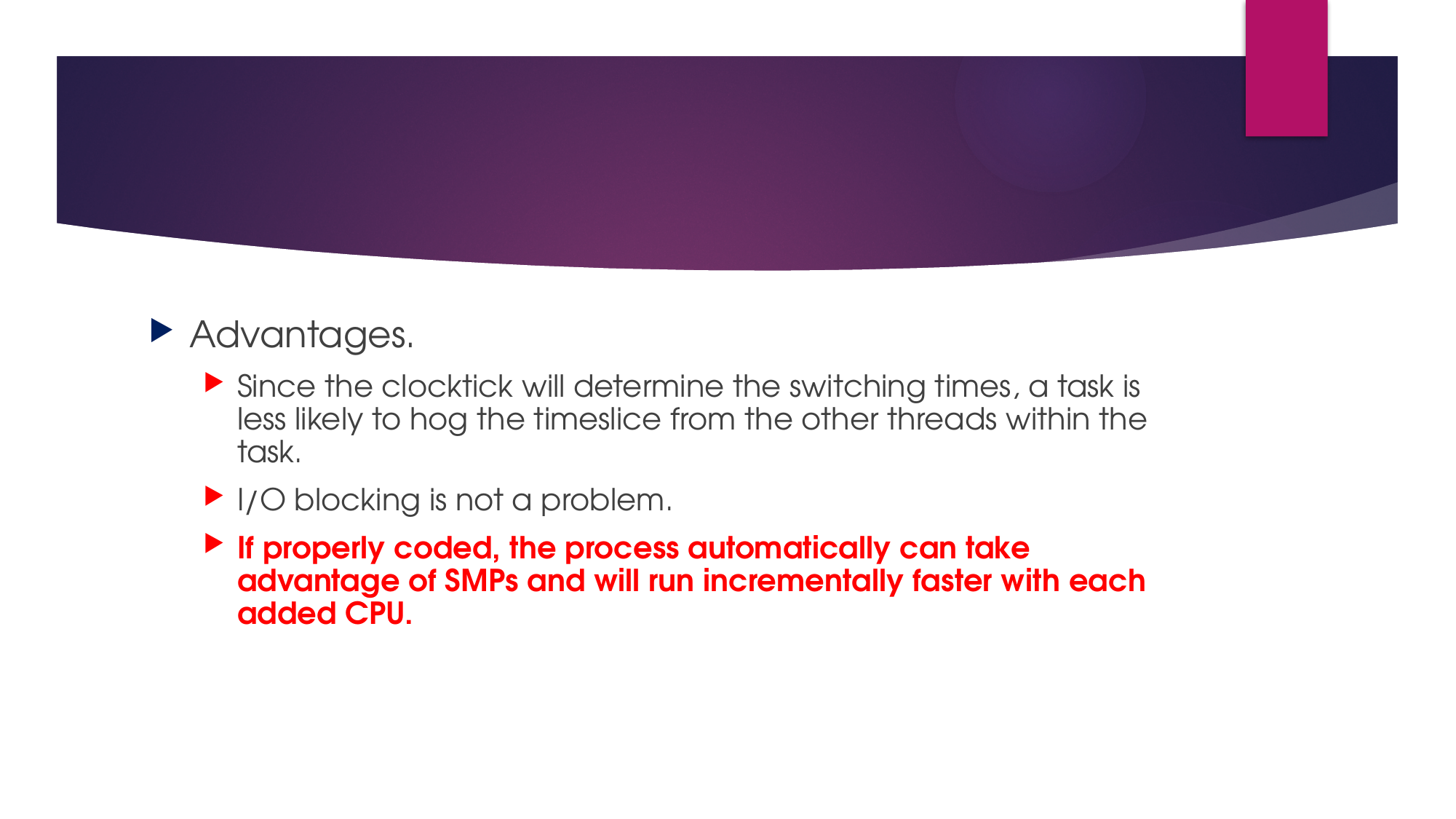

#
Advantages.
Since the clocktick will determine the switching times, a task is less likely to hog the timeslice from the other threads within the task.
I/O blocking is not a problem.
If properly coded, the process automatically can take advantage of SMPs and will run incrementally faster with each added CPU.